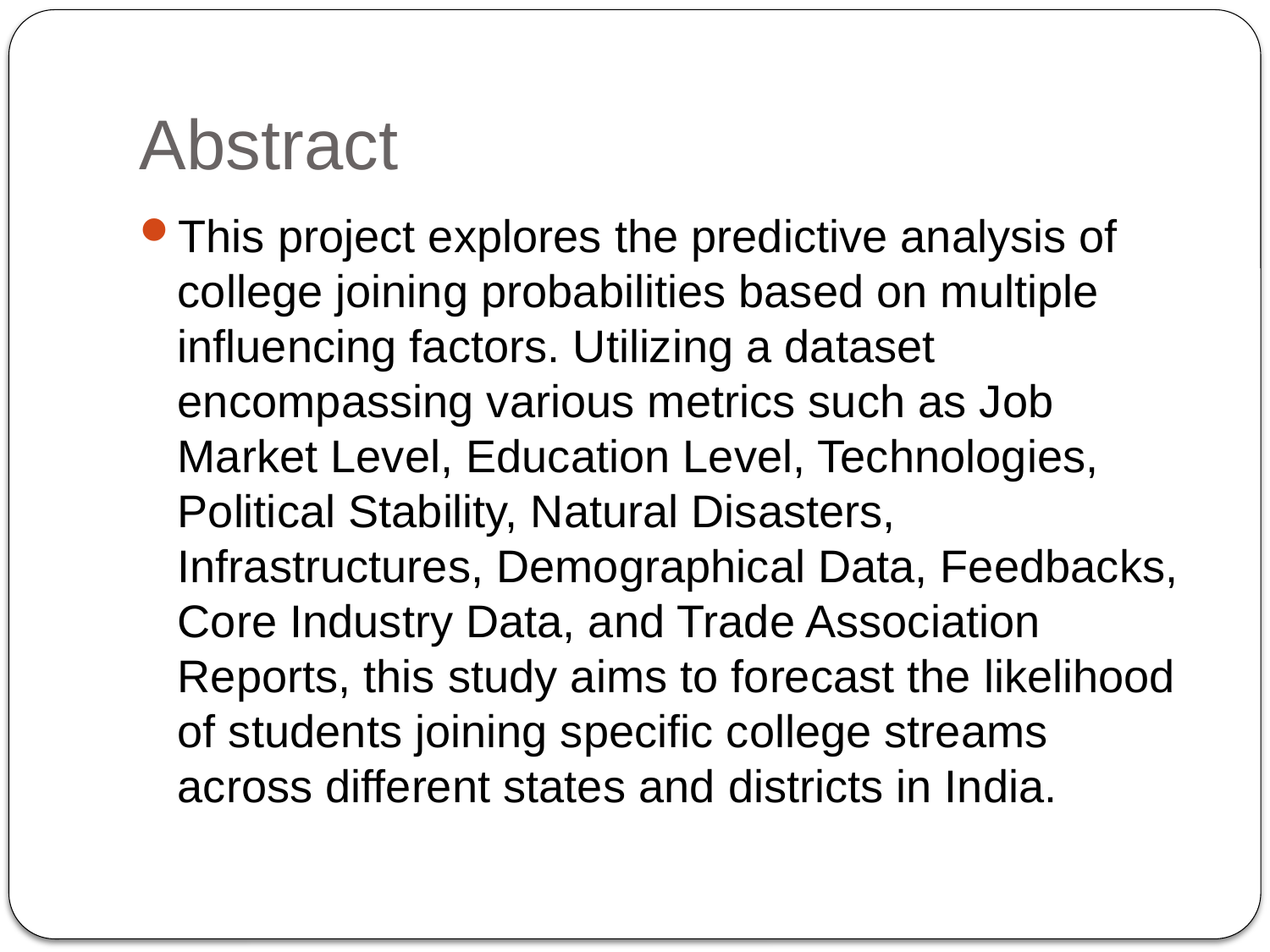

# Abstract
This project explores the predictive analysis of college joining probabilities based on multiple influencing factors. Utilizing a dataset encompassing various metrics such as Job Market Level, Education Level, Technologies, Political Stability, Natural Disasters, Infrastructures, Demographical Data, Feedbacks, Core Industry Data, and Trade Association Reports, this study aims to forecast the likelihood of students joining specific college streams across different states and districts in India.